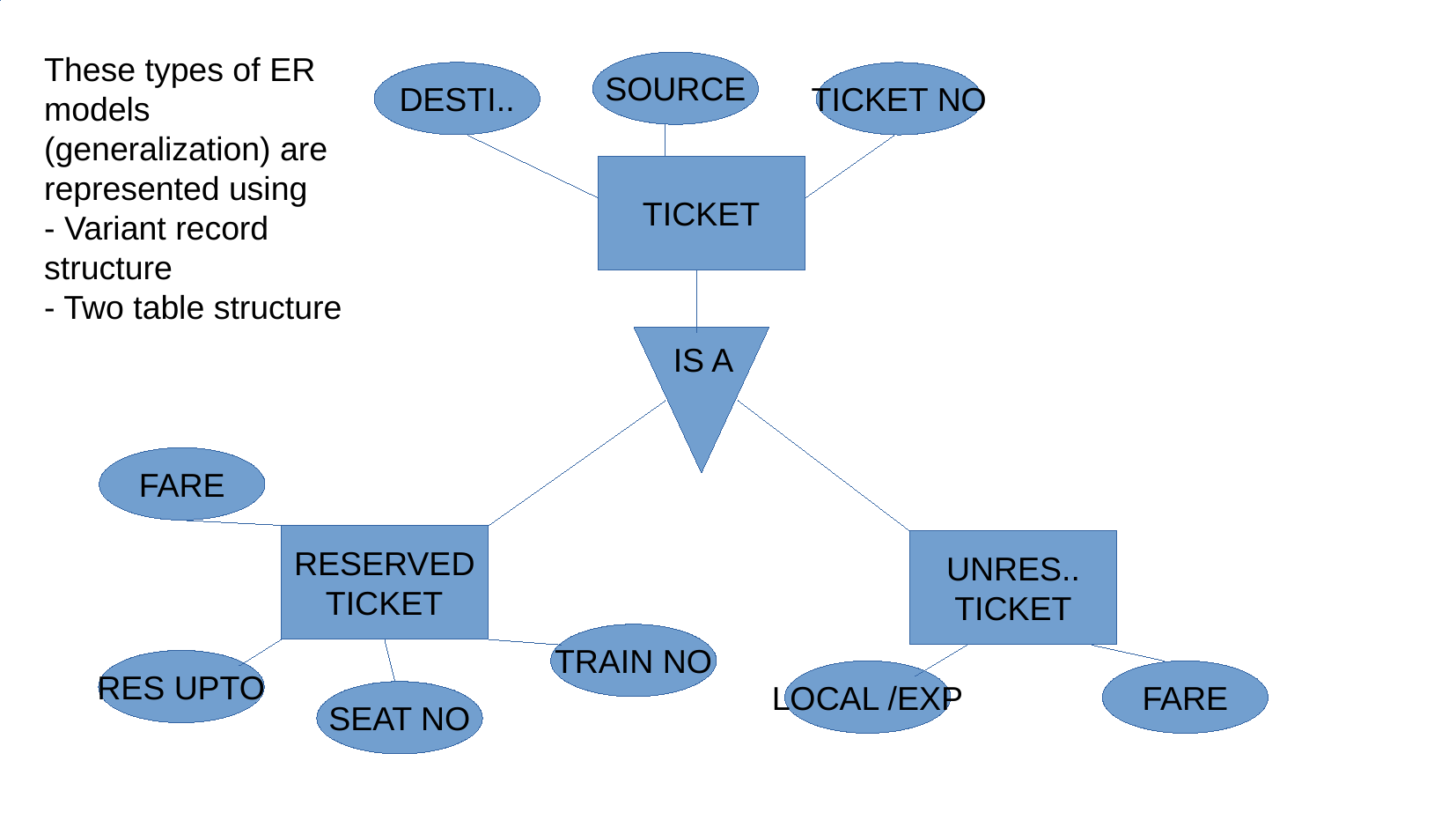

These types of ER models (generalization) are represented using
- Variant record structure
- Two table structure
SOURCE
DESTI..
TICKET NO

TICKET

IS A

FARE

RESERVED
TICKET
UNRES..
TICKET
TRAIN NO

RES UPTO
LOCAL /EXP
FARE
SEAT NO